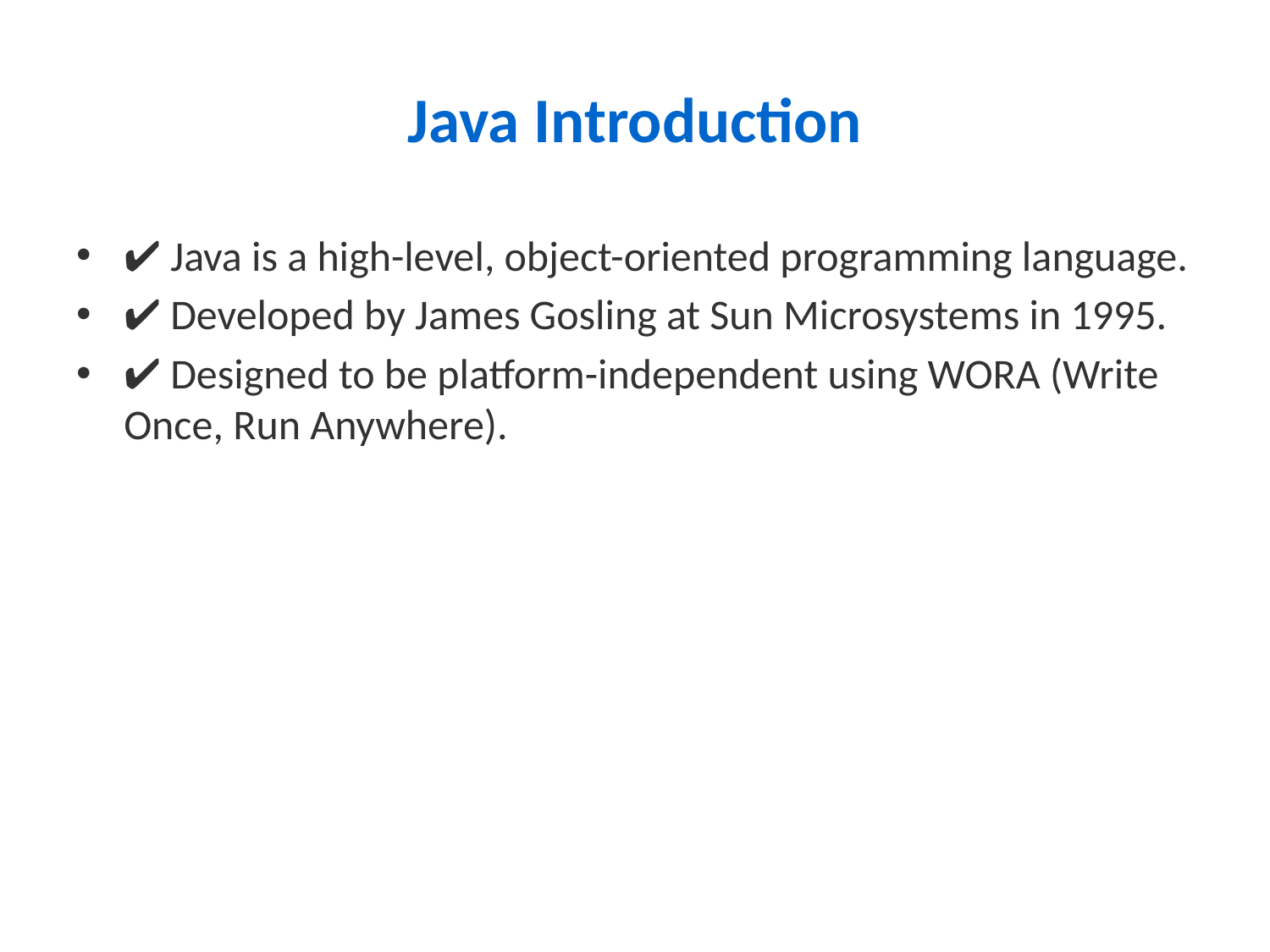

# Java Introduction
✔ Java is a high-level, object-oriented programming language.
✔ Developed by James Gosling at Sun Microsystems in 1995.
✔ Designed to be platform-independent using WORA (Write Once, Run Anywhere).